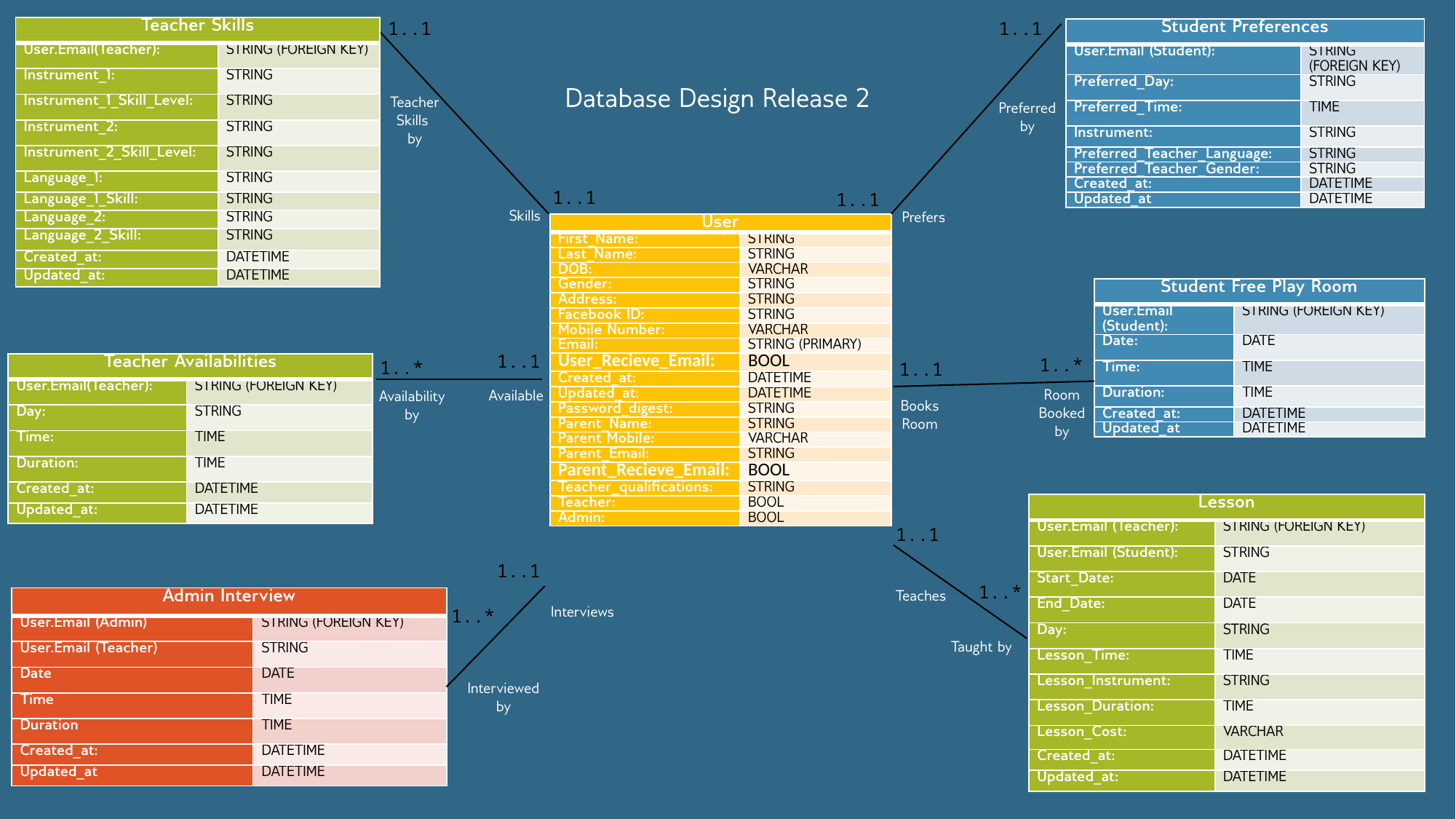

1..1
1..1
| Teacher Skills |  |
| --- | --- |
| User.Email(Teacher): | STRING (FOREIGN KEY) |
| Instrument\_1: | STRING |
| Instrument\_1\_Skill\_Level: | STRING |
| Instrument\_2: | STRING |
| Instrument\_2\_Skill\_Level: | STRING |
| Language\_1: | STRING |
| Language\_1\_Skill: | STRING |
| Language\_2: | STRING |
| Language\_2\_Skill: | STRING |
| Created\_at: | DATETIME |
| Updated\_at: | DATETIME |
| Student Preferences |  |
| --- | --- |
| User.Email (Student): | STRING (FOREIGN KEY) |
| Preferred\_Day: | STRING |
| Preferred\_Time: | TIME |
| Instrument: | STRING |
| Preferred\_Teacher\_Language: | STRING |
| Preferred\_Teacher\_Gender: | STRING |
| Created\_at: | DATETIME |
| Updated\_at | DATETIME |
Database Design Release 2
Teacher Skills
by
Preferred by
1..1
1..1
Skills
Prefers
| User |  |
| --- | --- |
| First\_Name: | STRING |
| Last\_Name: | STRING |
| DOB: | VARCHAR |
| Gender: | STRING |
| Address: | STRING |
| Facebook ID: | STRING |
| Mobile Number: | VARCHAR |
| Email: | STRING (PRIMARY) |
| User\_Recieve\_Email: | BOOL |
| Created\_at: | DATETIME |
| Updated\_at: | DATETIME |
| Password\_digest: | STRING |
| Parent\_Name: | STRING |
| Parent Mobile: | VARCHAR |
| Parent\_Email: | STRING |
| Parent\_Recieve\_Email: | BOOL |
| Teacher\_qualifications: | STRING |
| Teacher: | BOOL |
| Admin: | BOOL |
| Student Free Play Room |  |
| --- | --- |
| User.Email (Student): | STRING (FOREIGN KEY) |
| Date: | DATE |
| Time: | TIME |
| Duration: | TIME |
| Created\_at: | DATETIME |
| Updated\_at | DATETIME |
1..1
1..*
1..*
1..1
| Teacher Availabilities |  |
| --- | --- |
| User.Email(Teacher): | STRING (FOREIGN KEY) |
| Day: | STRING |
| Time: | TIME |
| Duration: | TIME |
| Created\_at: | DATETIME |
| Updated\_at: | DATETIME |
Room Booked by
Available
Availability
by
Books Room
| Lesson |  |
| --- | --- |
| User.Email (Teacher): | STRING (FOREIGN KEY) |
| User.Email (Student): | STRING |
| Start\_Date: | DATE |
| End\_Date: | DATE |
| Day: | STRING |
| Lesson\_Time: | TIME |
| Lesson\_Instrument: | STRING |
| Lesson\_Duration: | TIME |
| Lesson\_Cost: | VARCHAR |
| Created\_at: | DATETIME |
| Updated\_at: | DATETIME |
1..1
1..1
1..*
Teaches
| Admin Interview |  |
| --- | --- |
| User.Email (Admin) | STRING (FOREIGN KEY) |
| User.Email (Teacher) | STRING |
| Date | DATE |
| Time | TIME |
| Duration | TIME |
| Created\_at: | DATETIME |
| Updated\_at | DATETIME |
Interviews
1..*
Taught by
Interviewed by